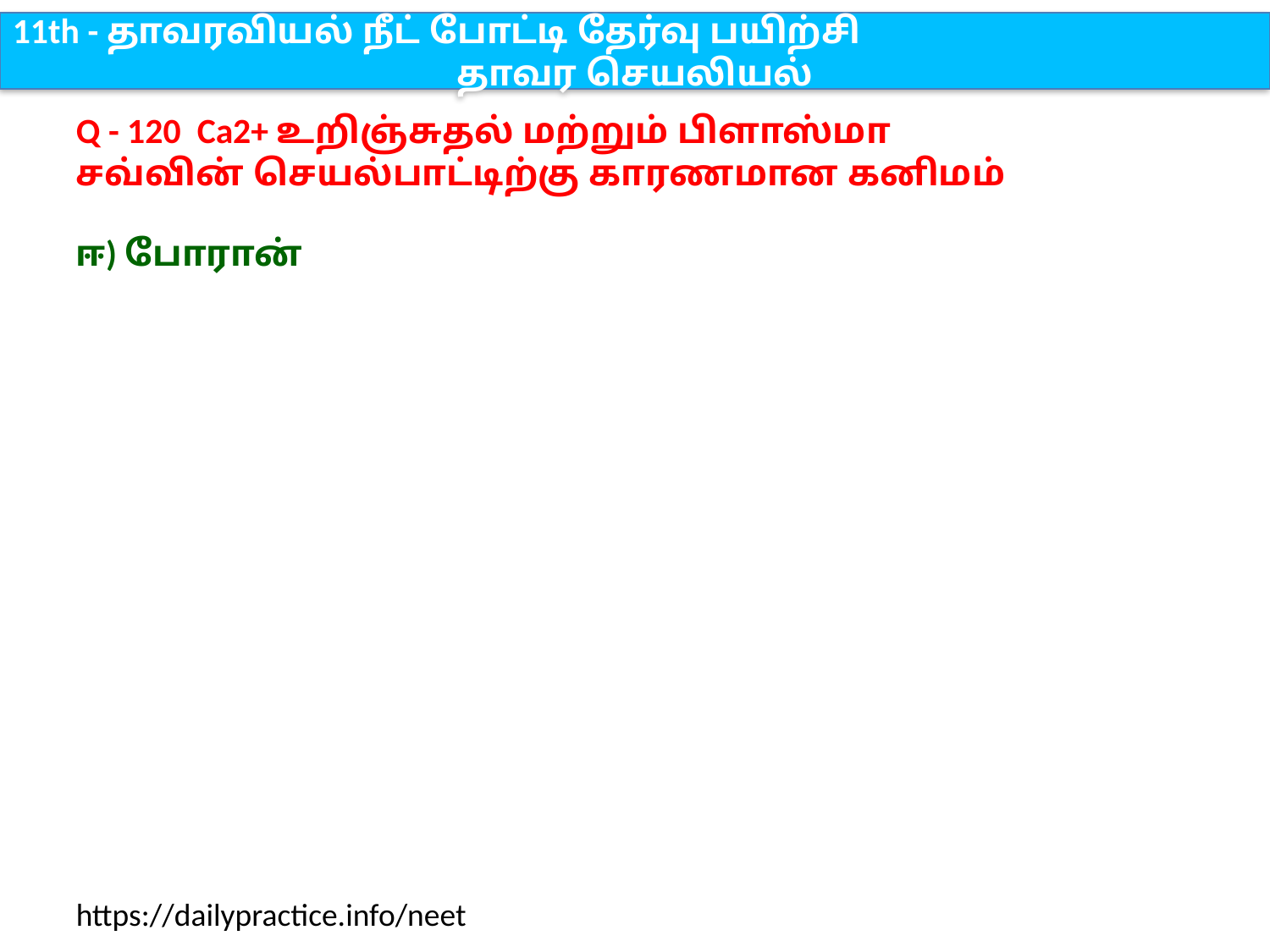

11th - தாவரவியல் நீட் போட்டி தேர்வு பயிற்சி
தாவர செயலியல்

Q - 120  Ca2+ உறிஞ்சுதல் மற்றும் பிளாஸ்மா சவ்வின் செயல்பாட்டிற்கு காரணமான கனிமம்

ஈ) போரான்
https://dailypractice.info/neet